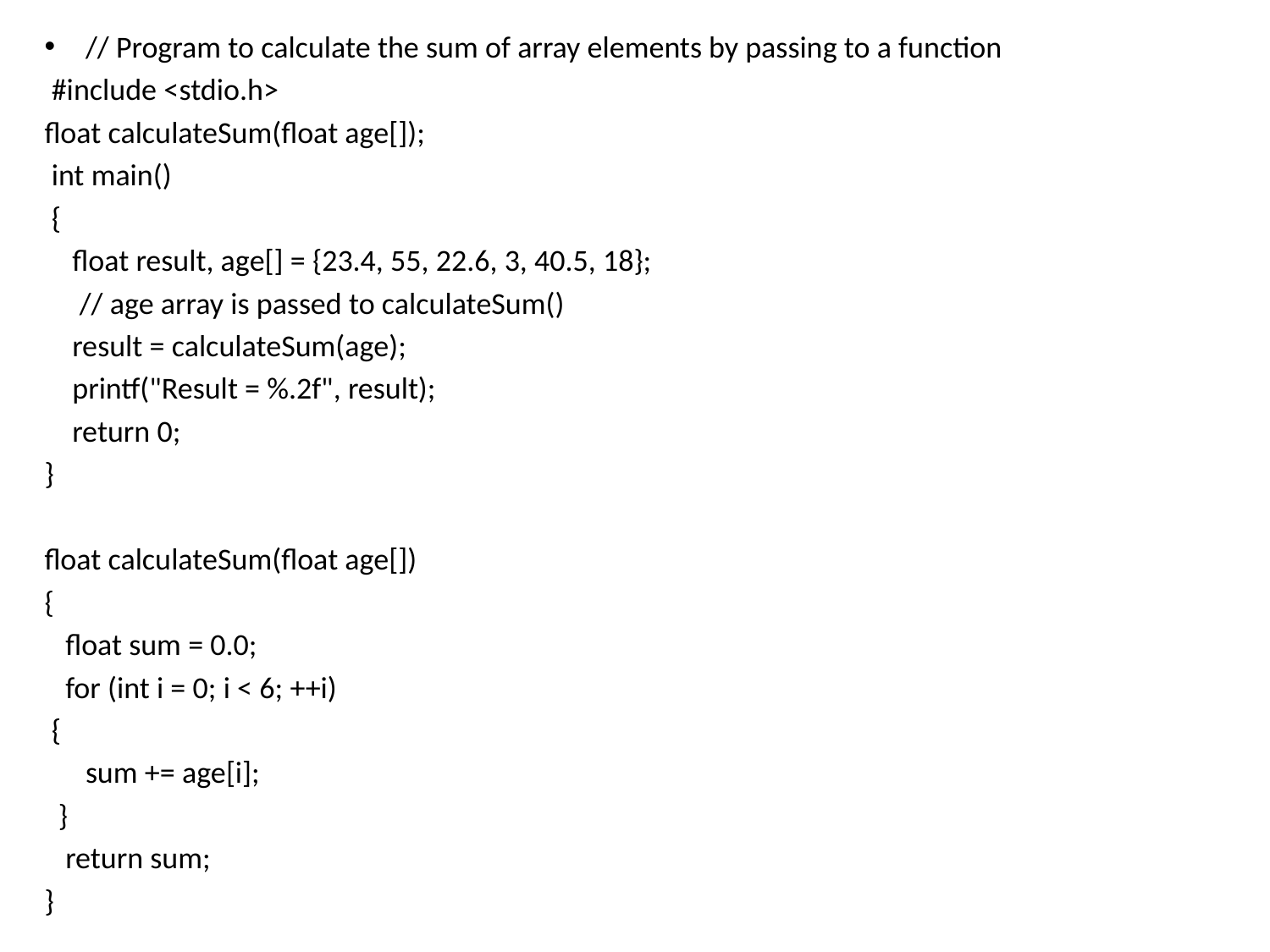

// Program to calculate the sum of array elements by passing to a function
 #include <stdio.h>
float calculateSum(float age[]);
 int main()
 {
    float result, age[] = {23.4, 55, 22.6, 3, 40.5, 18};
     // age array is passed to calculateSum()
    result = calculateSum(age);
    printf("Result = %.2f", result);
    return 0;
}

float calculateSum(float age[])
{
   float sum = 0.0;
   for (int i = 0; i < 6; ++i)
 {
		sum += age[i];
  }
   return sum;
}